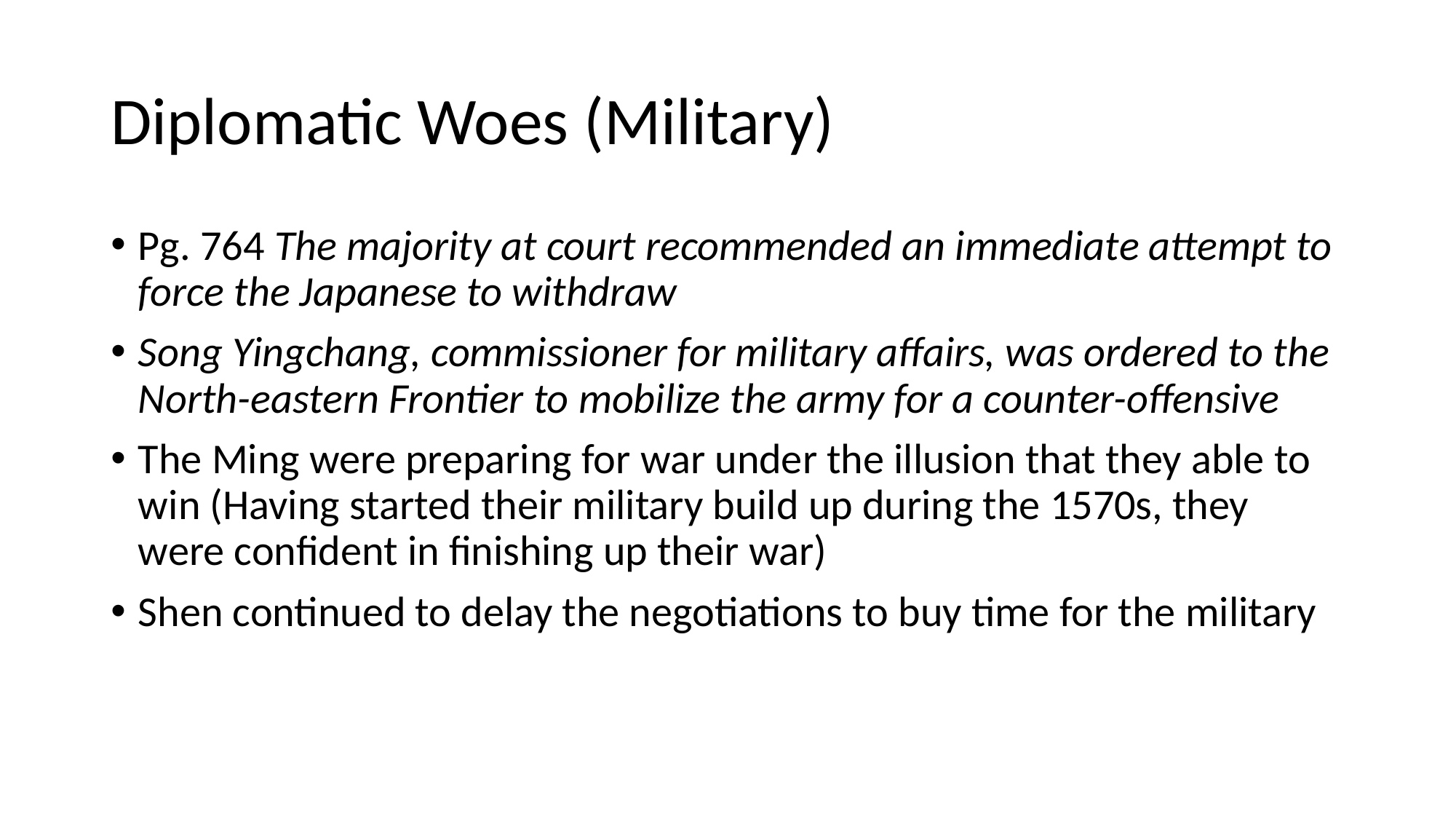

# Diplomatic Woes (Military)
Pg. 764 The majority at court recommended an immediate attempt to force the Japanese to withdraw
Song Yingchang, commissioner for military affairs, was ordered to the North-eastern Frontier to mobilize the army for a counter-offensive
The Ming were preparing for war under the illusion that they able to win (Having started their military build up during the 1570s, they were confident in finishing up their war)
Shen continued to delay the negotiations to buy time for the military